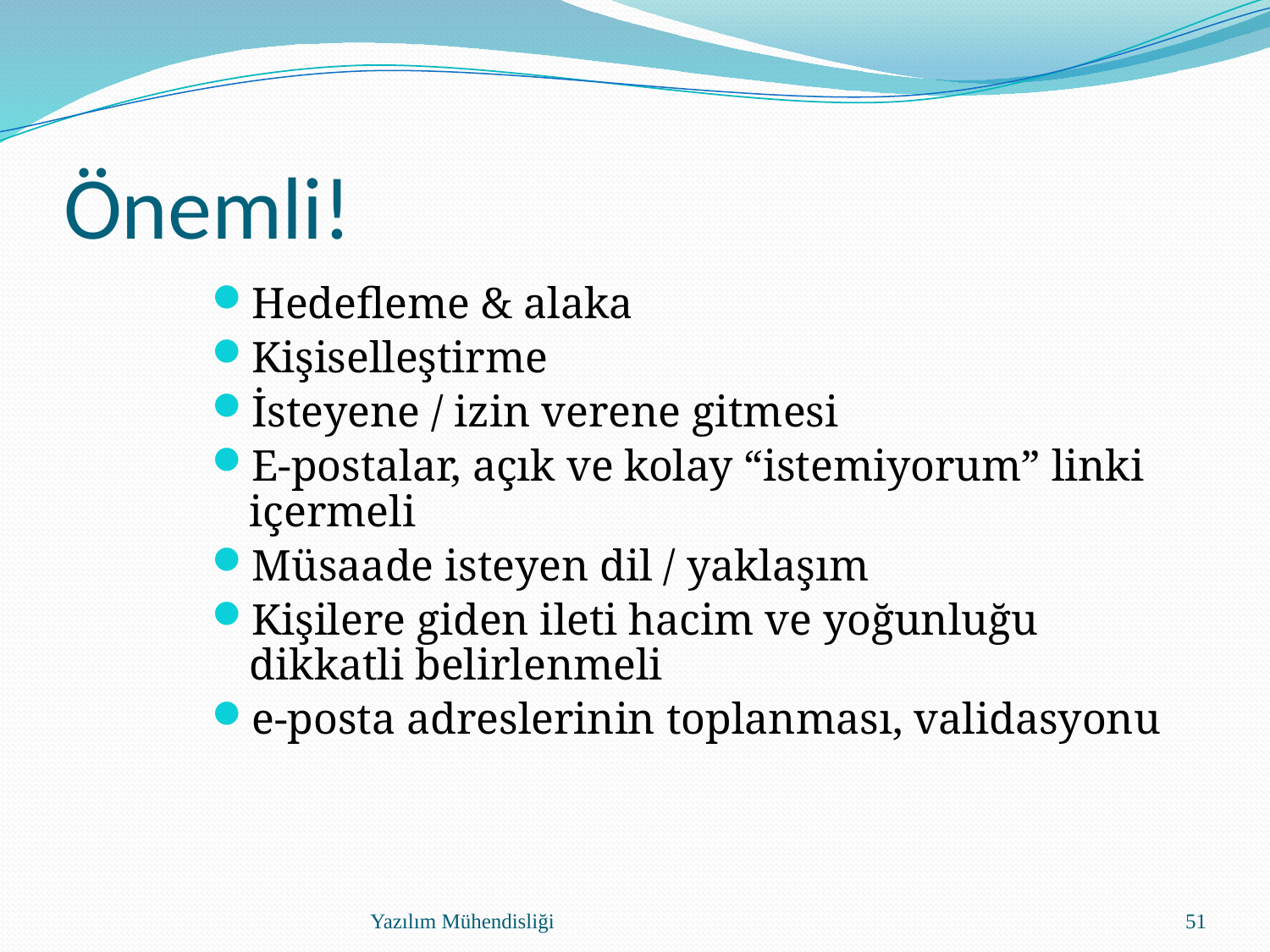

# Önemli!
Hedefleme & alaka
Kişiselleştirme
İsteyene / izin verene gitmesi
E-postalar, açık ve kolay “istemiyorum” linki içermeli
Müsaade isteyen dil / yaklaşım
Kişilere giden ileti hacim ve yoğunluğu dikkatli belirlenmeli
e-posta adreslerinin toplanması, validasyonu
Yazılım Mühendisliği
51